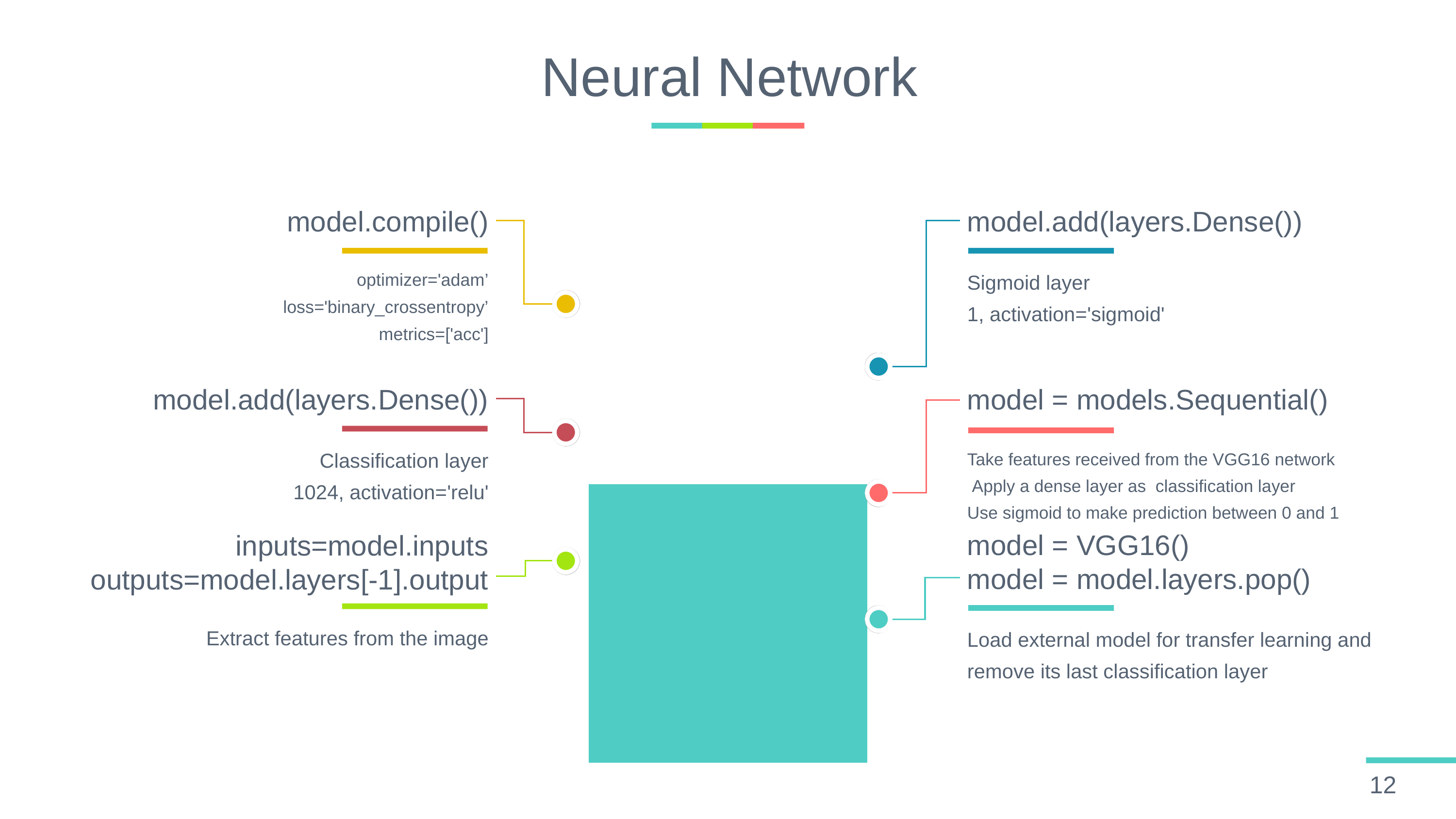

# Neural Network
model.compile()
model.add(layers.Dense())
optimizer='adam’
loss='binary_crossentropy’
metrics=['acc']
Sigmoid layer
1, activation='sigmoid'

model.add(layers.Dense())
model = models.Sequential()
Classification layer
1024, activation='relu'

Take features received from the VGG16 network
 Apply a dense layer as  classification layer
Use sigmoid to make prediction between 0 and 1
inputs=model.inputs
outputs=model.layers[-1].output
model = VGG16()
model = model.layers.pop()

Extract features from the image
Load external model for transfer learning and remove its last classification layer
12